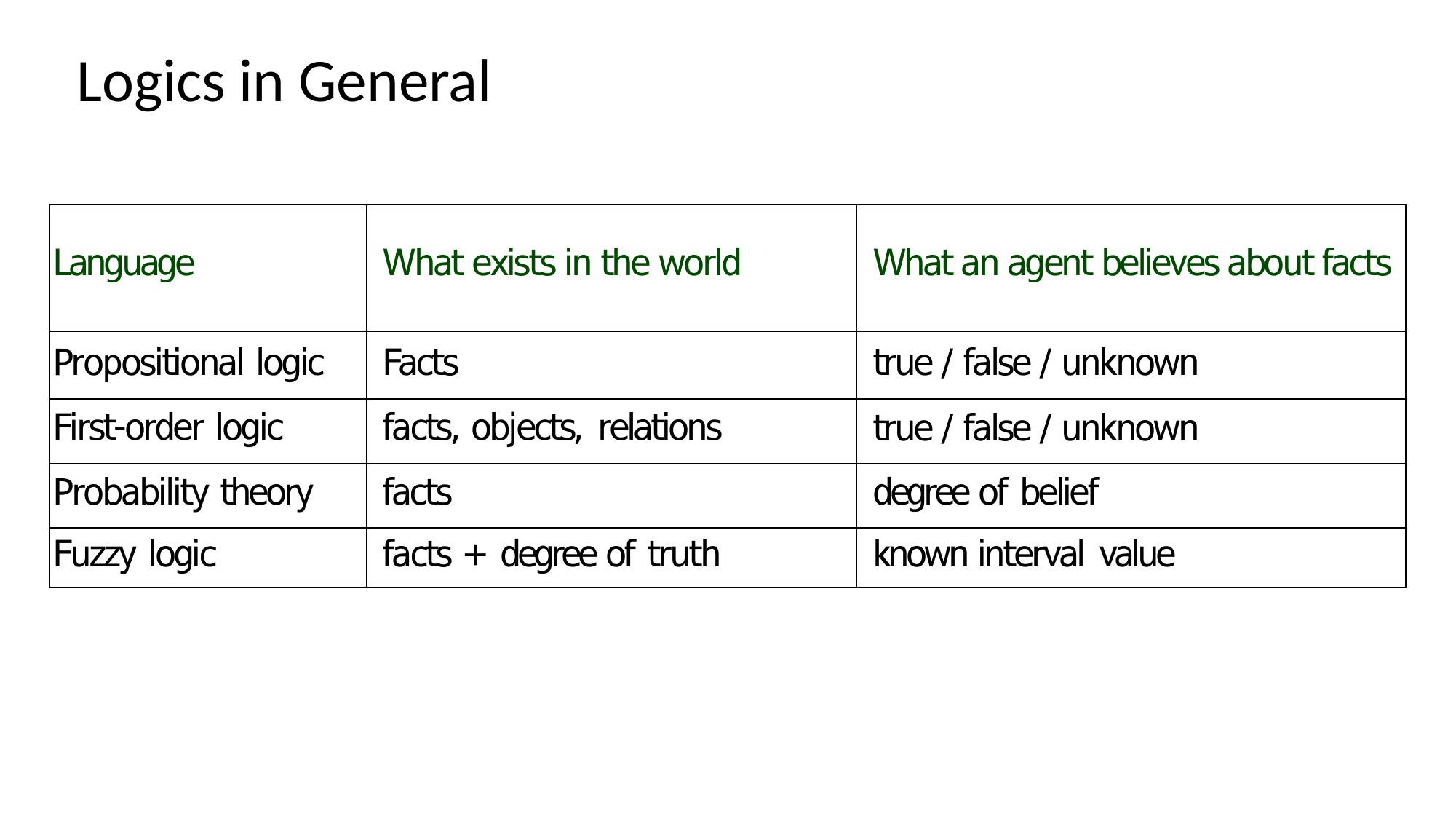

# Logics in General
| Language | What exists in the world | What an agent believes about facts |
| --- | --- | --- |
| Propositional logic | Facts | true / false / unknown |
| First-order logic | facts, objects, relations | true / false / unknown |
| Probability theory | facts | degree of belief |
| Fuzzy logic | facts + degree of truth | known interval value |